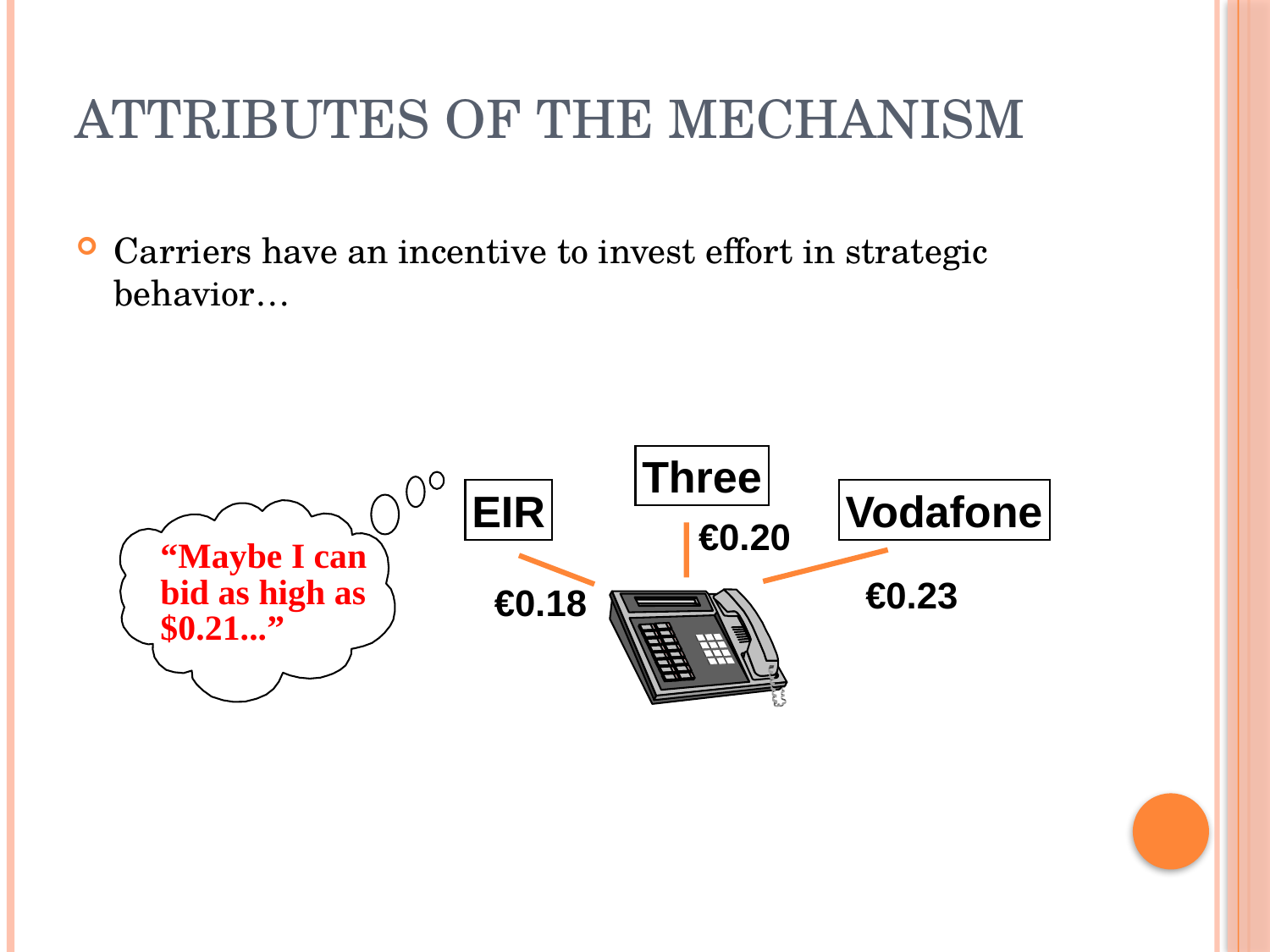

# Attributes of the Mechanism
Carriers have an incentive to invest effort in strategic behavior…

Three

“Maybe I can bid as high as $0.21...”
EIR
Vodafone
€0.20

€0.23
€0.18